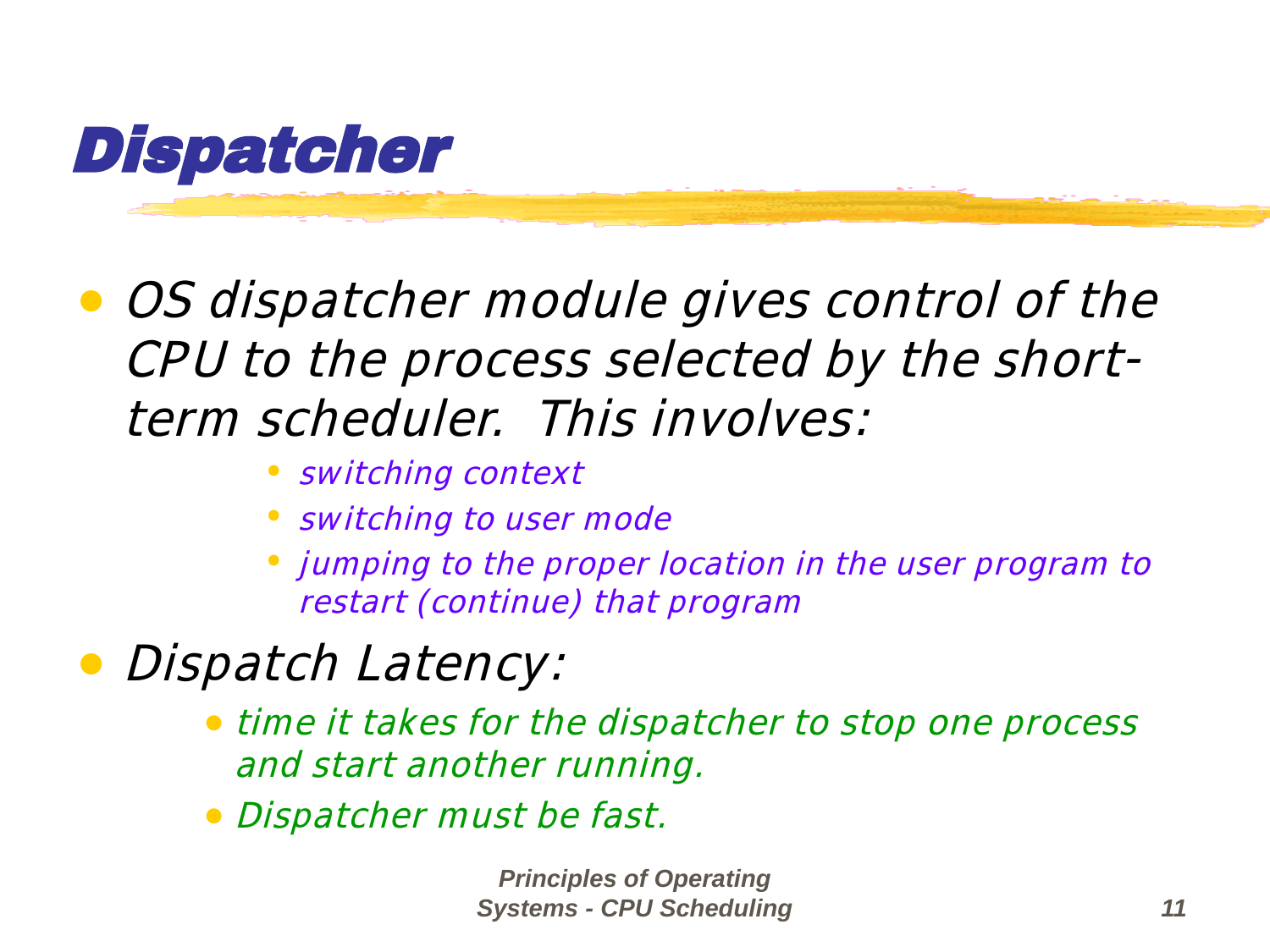

Dispatcher
OS dispatcher module gives control of the CPU to the process selected by the short-term scheduler.  This involves:
switching context
switching to user mode
jumping to the proper location in the user program to restart (continue) that program
Dispatch Latency:
time it takes for the dispatcher to stop one process and start another running.
Dispatcher must be fast.
Principles of Operating Systems - CPU Scheduling
11